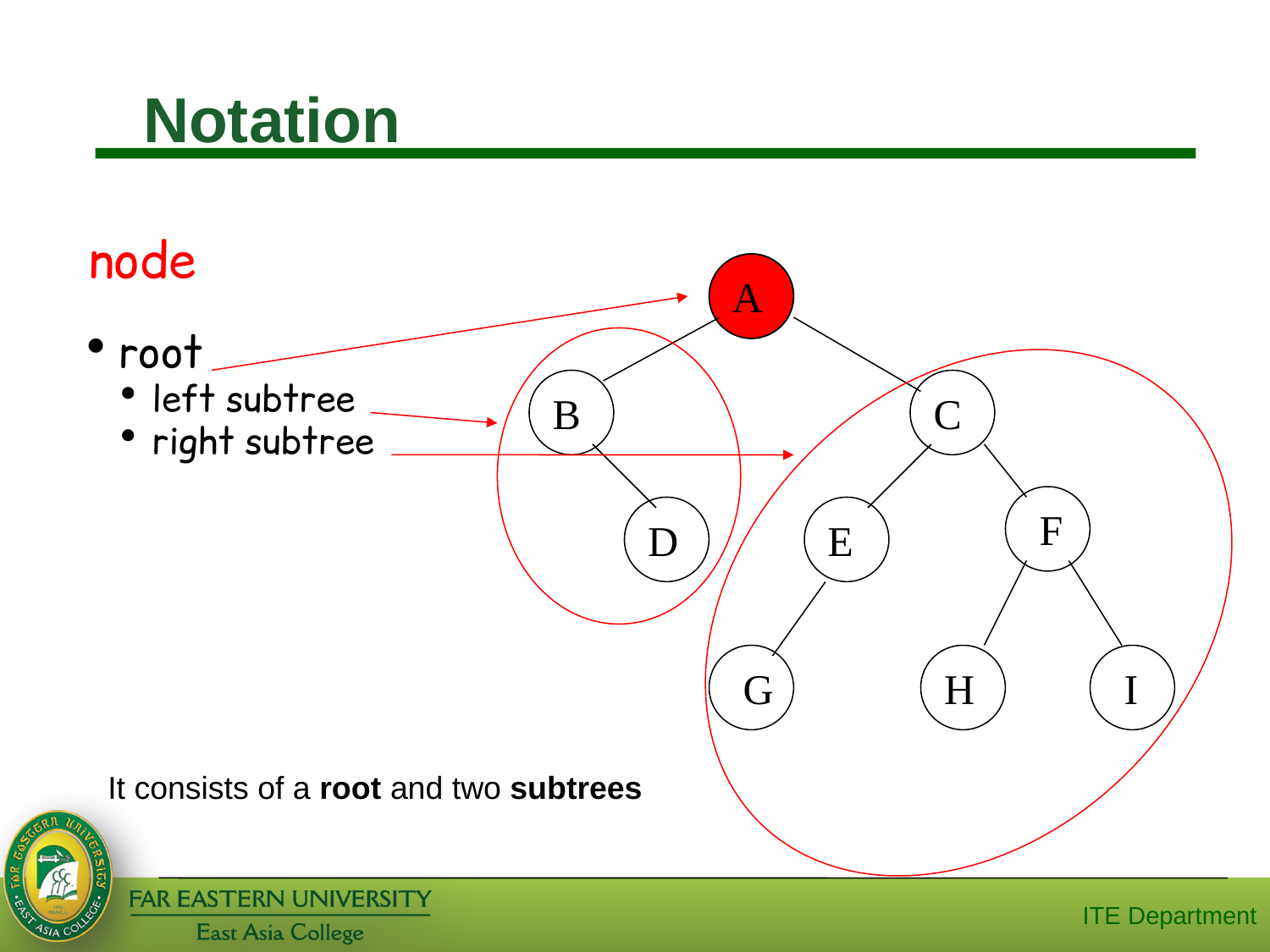

Notation
node

root
left subtree
right subtree

A

B
C

F
D
E

G
H
I
It consists of a root and two subtrees